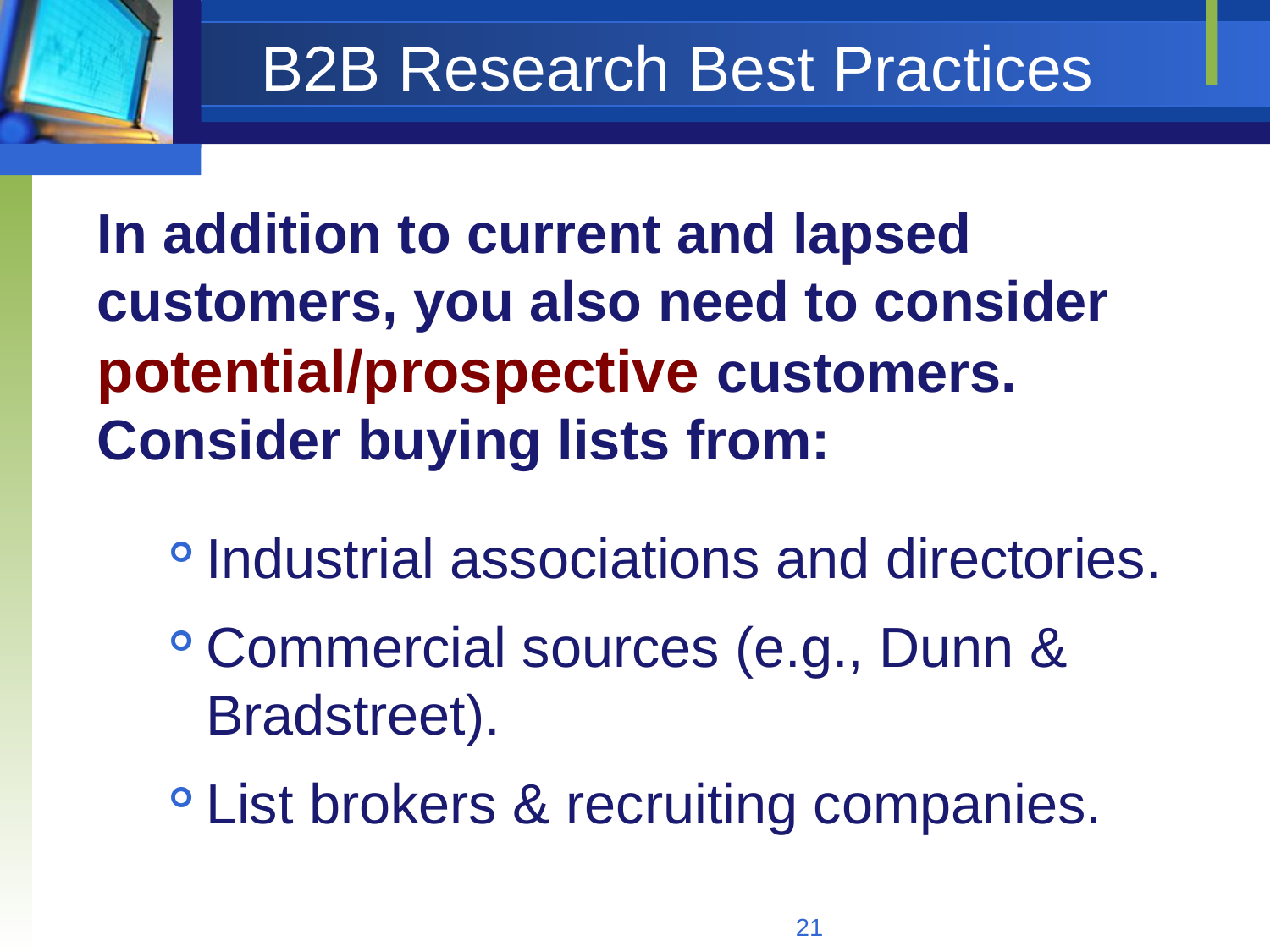

# B2B Research Best Practices
In addition to current and lapsed customers, you also need to consider potential/prospective customers. Consider buying lists from:

Industrial associations and directories.
Commercial sources (e.g., Dunn & Bradstreet).
List brokers & recruiting companies.
21